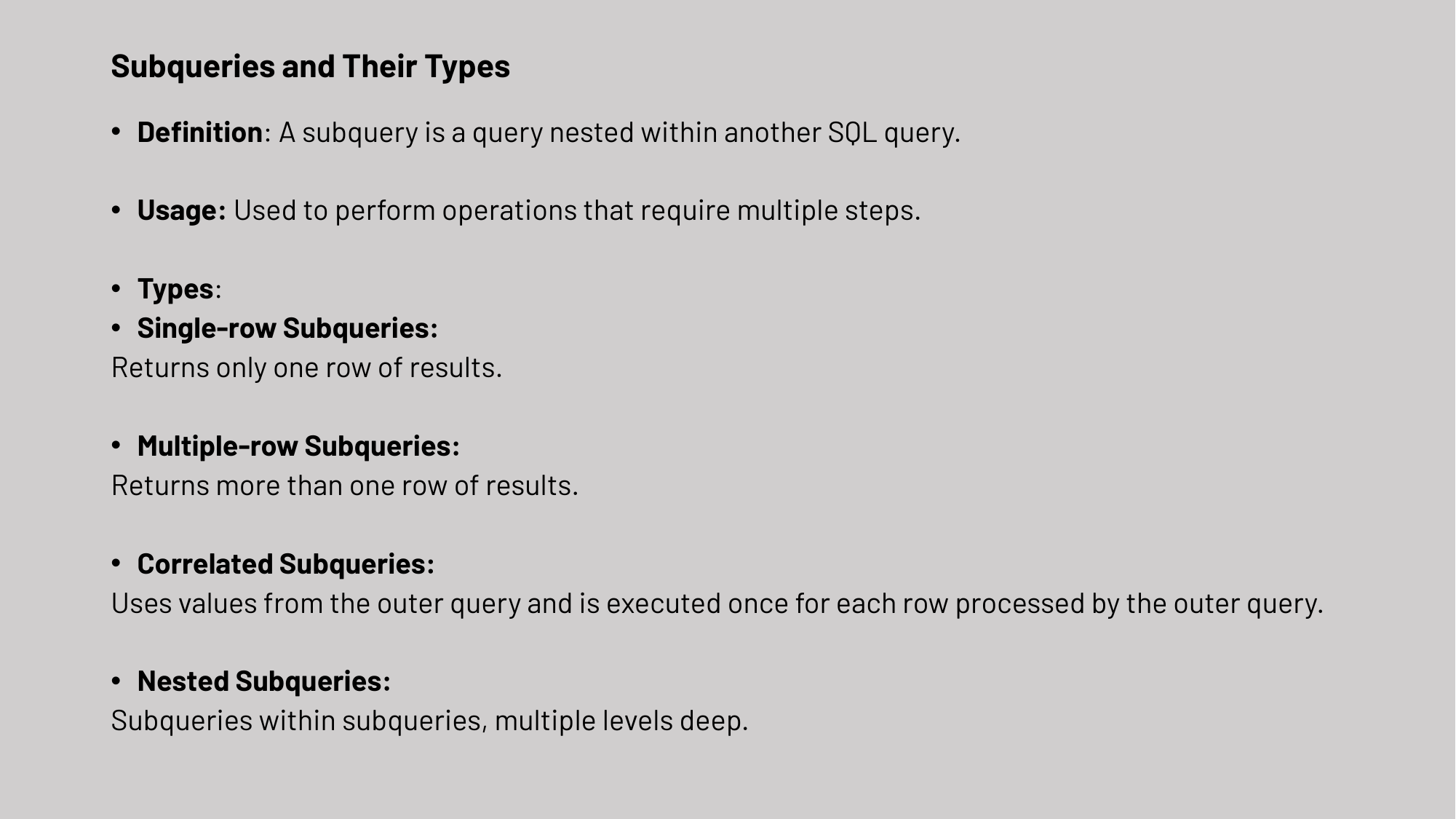

# Subqueries and Their Types
Definition: A subquery is a query nested within another SQL query.

Usage: Used to perform operations that require multiple steps.

Types:
Single-row Subqueries:
Returns only one row of results.

Multiple-row Subqueries:
Returns more than one row of results.

Correlated Subqueries:
Uses values from the outer query and is executed once for each row processed by the outer query.

Nested Subqueries:
Subqueries within subqueries, multiple levels deep.